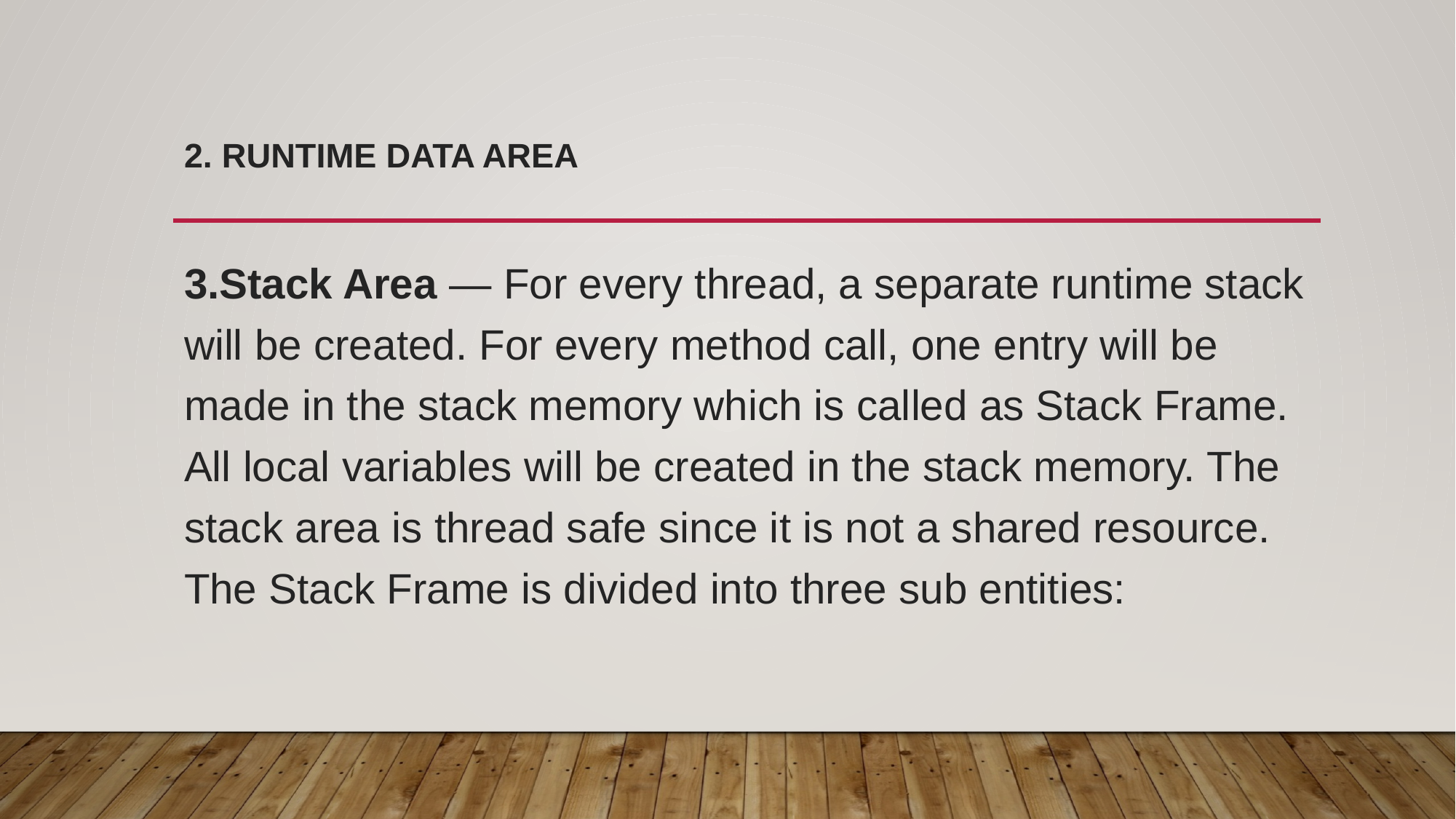

# 2. Runtime Data Area
3.Stack Area — For every thread, a separate runtime stack will be created. For every method call, one entry will be made in the stack memory which is called as Stack Frame. All local variables will be created in the stack memory. The stack area is thread safe since it is not a shared resource. The Stack Frame is divided into three sub entities: